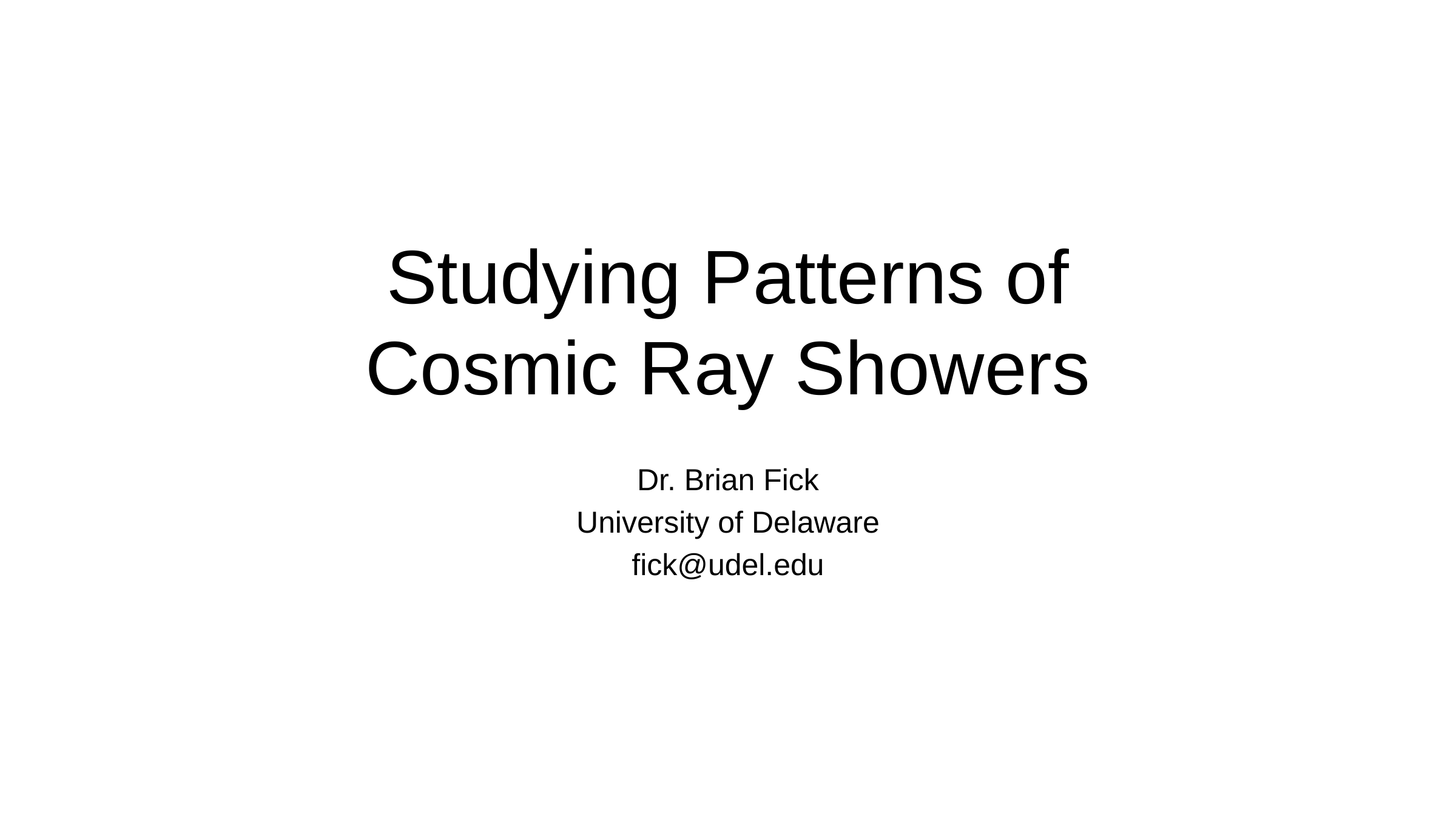

# Studying Patterns of Cosmic Ray Showers
Dr. Brian Fick
University of Delaware
fick@udel.edu